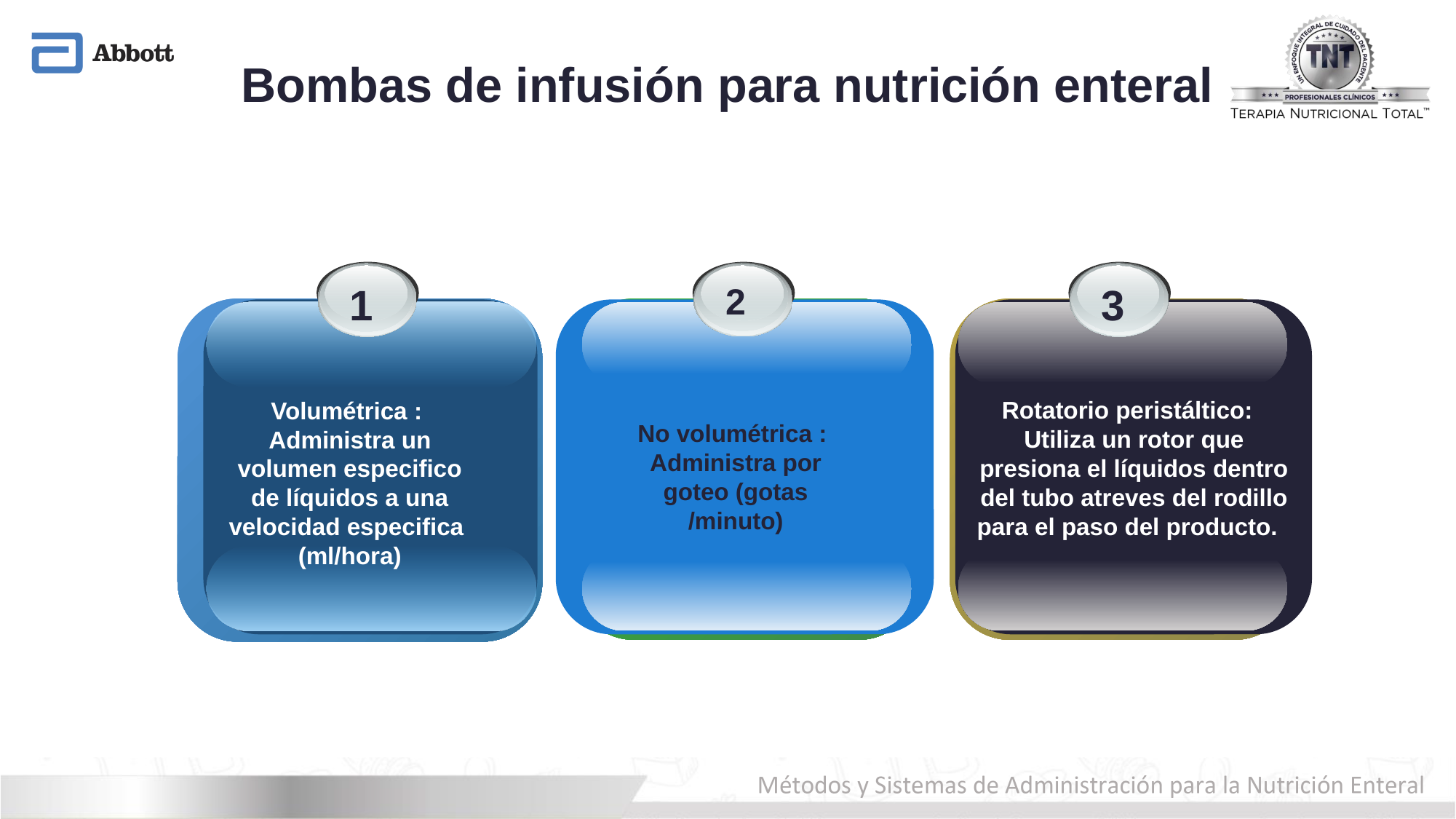

# Bombas de infusión para nutrición enteral

1
2
3

Rotatorio peristáltico:
Utiliza un rotor que presiona el líquidos dentro del tubo atreves del rodillo para el paso del producto.
Volumétrica :
Administra un volumen especifico de líquidos a una velocidad especifica  (ml/hora)
No volumétrica :
Administra por goteo (gotas /minuto)